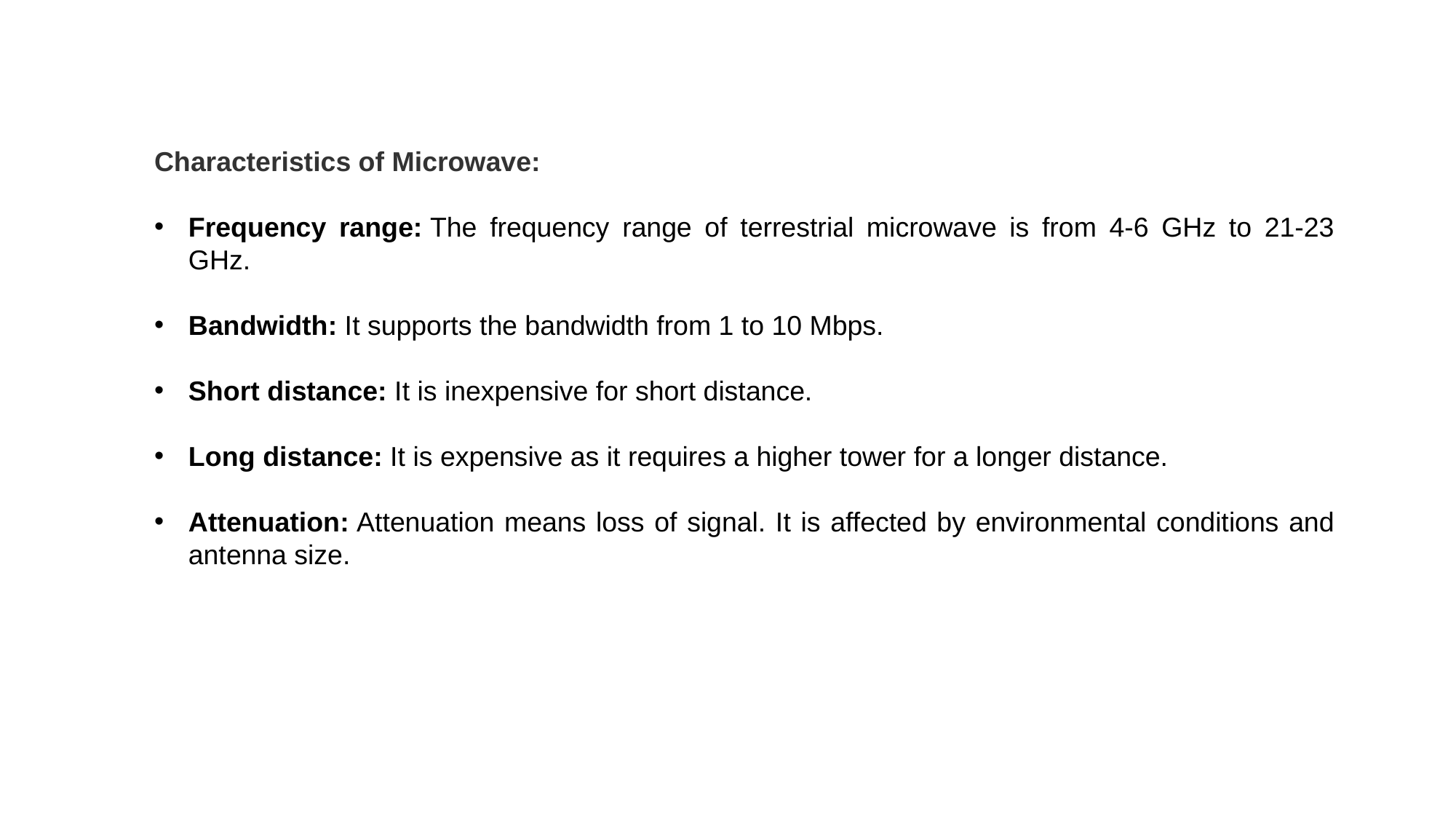

Characteristics of Microwave:

Frequency range: The frequency range of terrestrial microwave is from 4-6 GHz to 21-23 GHz.

Bandwidth: It supports the bandwidth from 1 to 10 Mbps.

Short distance: It is inexpensive for short distance.

Long distance: It is expensive as it requires a higher tower for a longer distance.

Attenuation: Attenuation means loss of signal. It is affected by environmental conditions and antenna size.